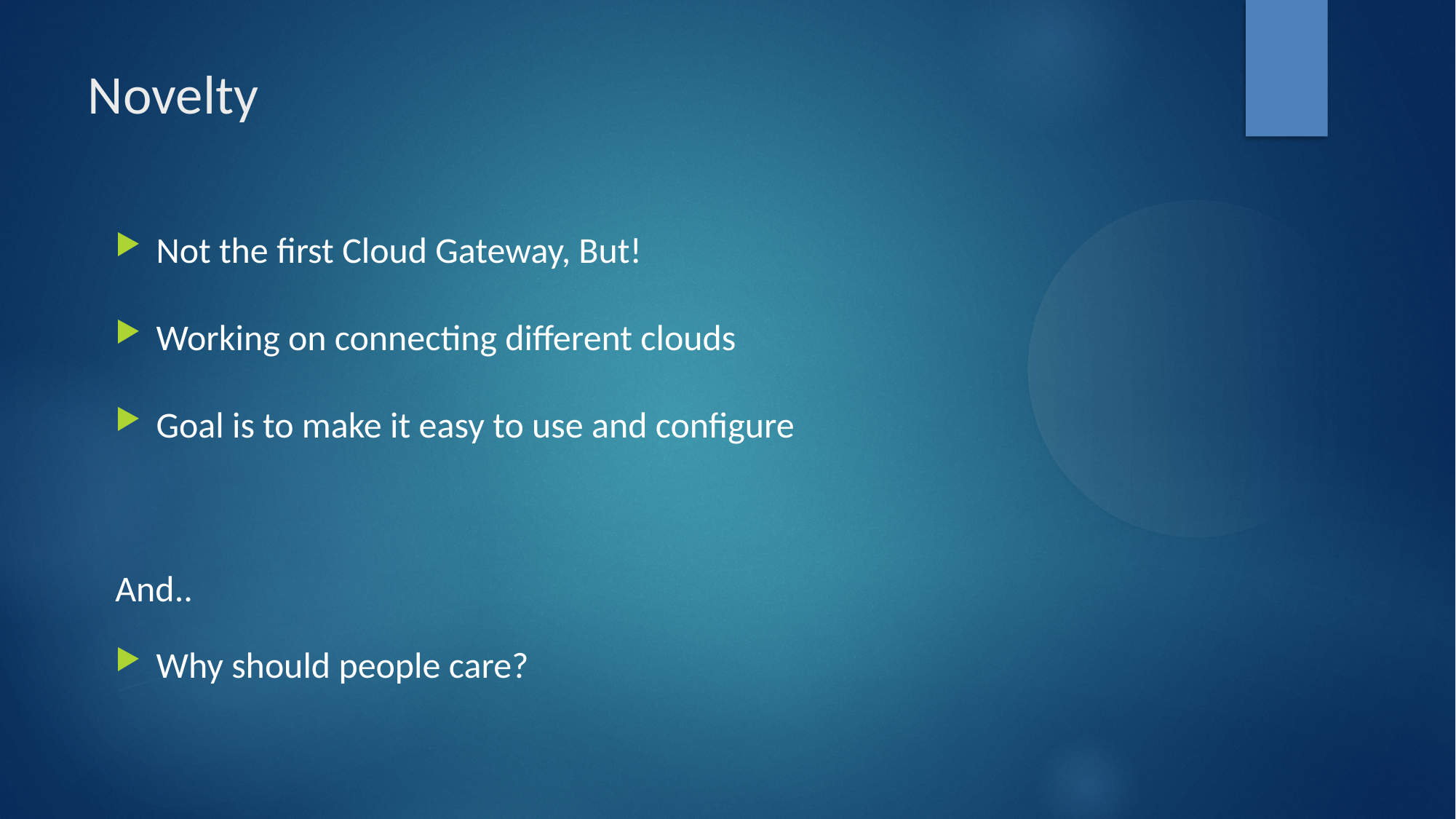

Novelty

Not the first Cloud Gateway, But!

Working on connecting different clouds

Goal is to make it easy to use and configure

And..

Why should people care?